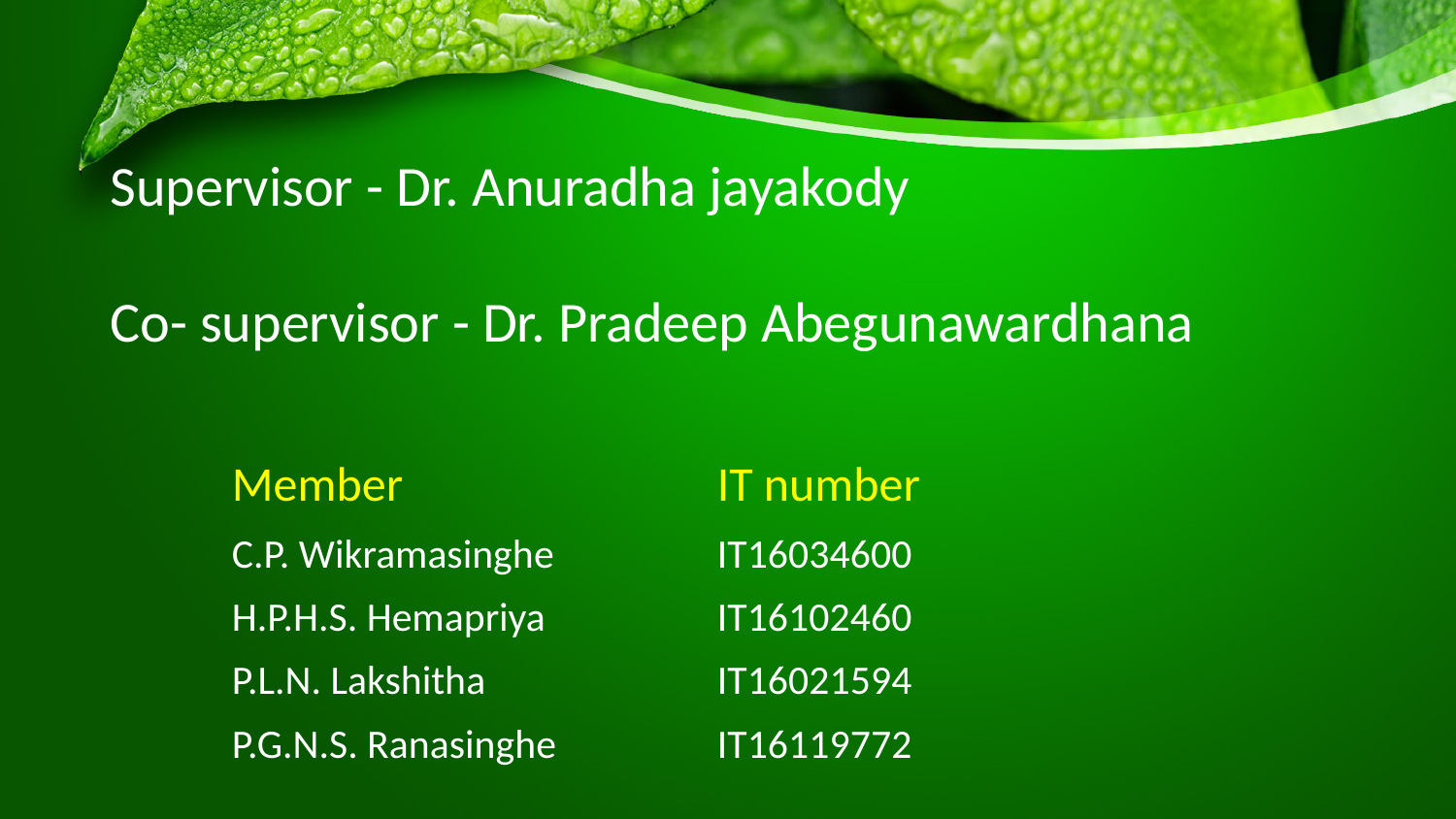

Supervisor - Dr. Anuradha jayakody

Co- supervisor - Dr. Pradeep Abegunawardhana
| Member | IT number |
| --- | --- |
| C.P. Wikramasinghe | IT16034600 |
| H.P.H.S. Hemapriya | IT16102460 |
| P.L.N. Lakshitha | IT16021594 |
| P.G.N.S. Ranasinghe | IT16119772 |